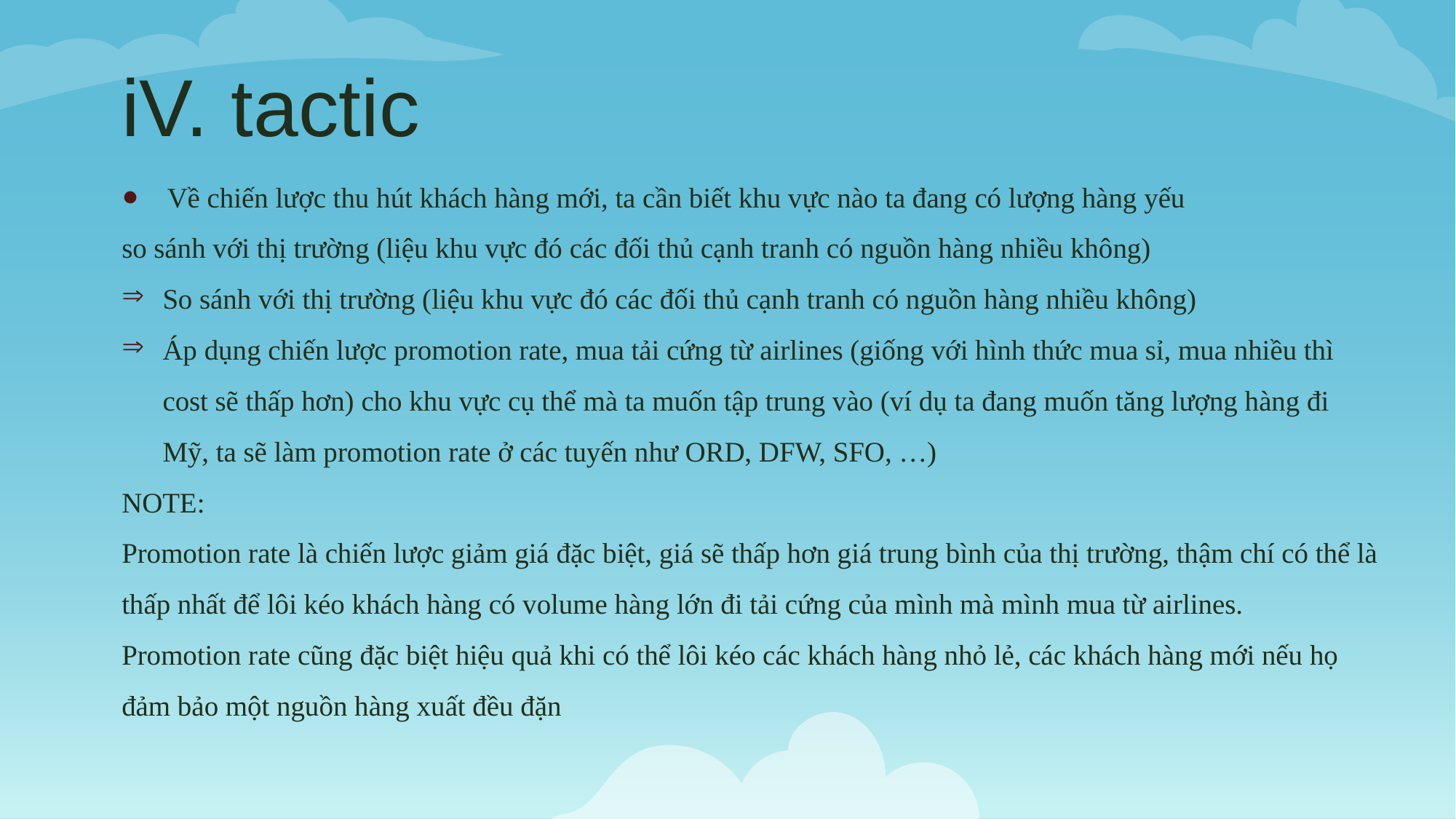

# iV. tactic
Về chiến lược thu hút khách hàng mới, ta cần biết khu vực nào ta đang có lượng hàng yếu
so sánh với thị trường (liệu khu vực đó các đối thủ cạnh tranh có nguồn hàng nhiều không)
So sánh với thị trường (liệu khu vực đó các đối thủ cạnh tranh có nguồn hàng nhiều không)
Áp dụng chiến lược promotion rate, mua tải cứng từ airlines (giống với hình thức mua sỉ, mua nhiều thì cost sẽ thấp hơn) cho khu vực cụ thể mà ta muốn tập trung vào (ví dụ ta đang muốn tăng lượng hàng đi Mỹ, ta sẽ làm promotion rate ở các tuyến như ORD, DFW, SFO, …)
NOTE:
Promotion rate là chiến lược giảm giá đặc biệt, giá sẽ thấp hơn giá trung bình của thị trường, thậm chí có thể là thấp nhất để lôi kéo khách hàng có volume hàng lớn đi tải cứng của mình mà mình mua từ airlines.
Promotion rate cũng đặc biệt hiệu quả khi có thể lôi kéo các khách hàng nhỏ lẻ, các khách hàng mới nếu họ đảm bảo một nguồn hàng xuất đều đặn